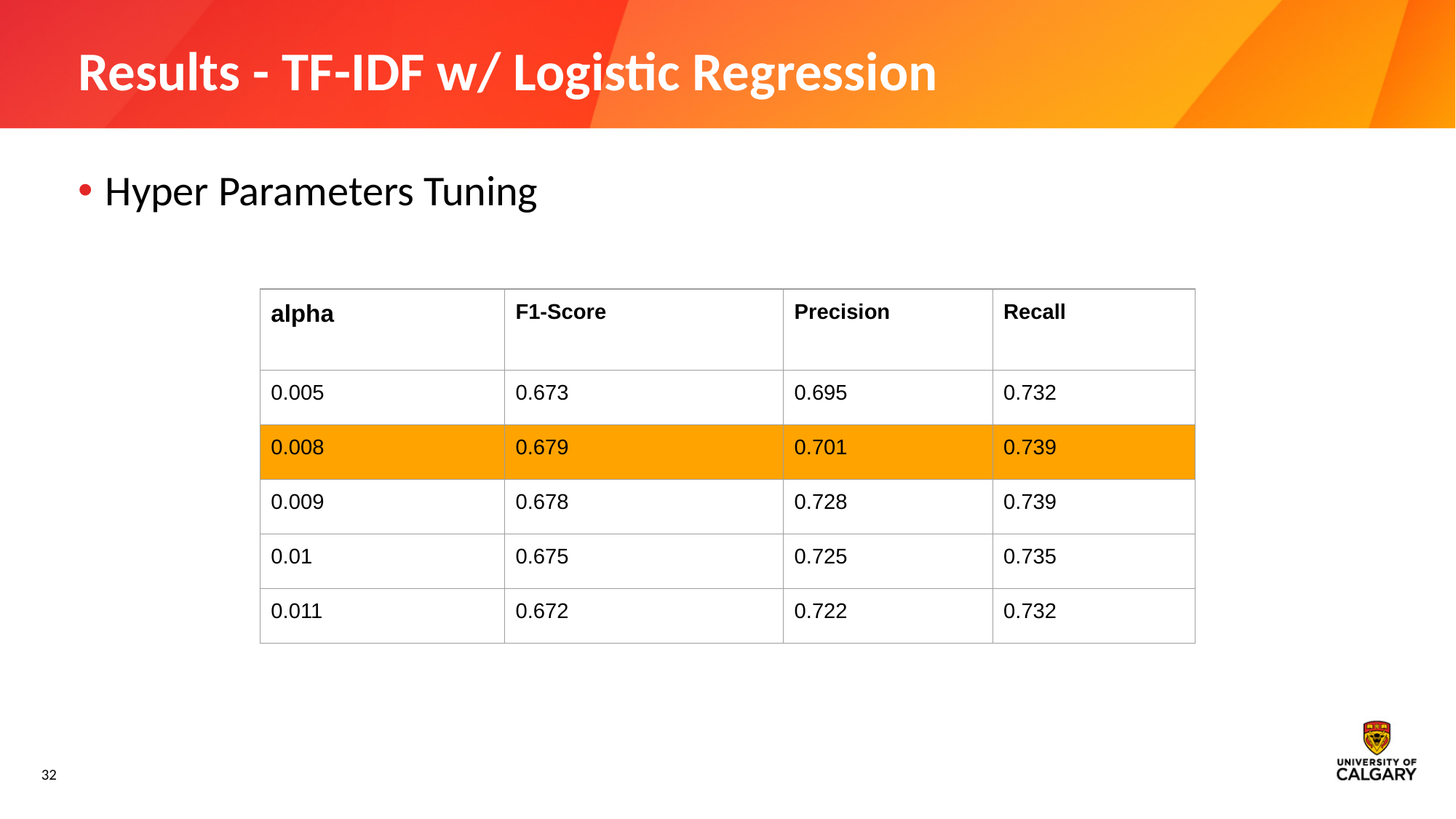

# Results - TF-IDF w/ Logistic Regression
Hyper Parameters Tuning

| alpha | F1-Score | Precision | Recall |
| --- | --- | --- | --- |
| 0.005 | 0.673 | 0.695 | 0.732 |
| 0.008 | 0.679 | 0.701 | 0.739 |
| 0.009 | 0.678 | 0.728 | 0.739 |
| 0.01 | 0.675 | 0.725 | 0.735 |
| 0.011 | 0.672 | 0.722 | 0.732 |
32